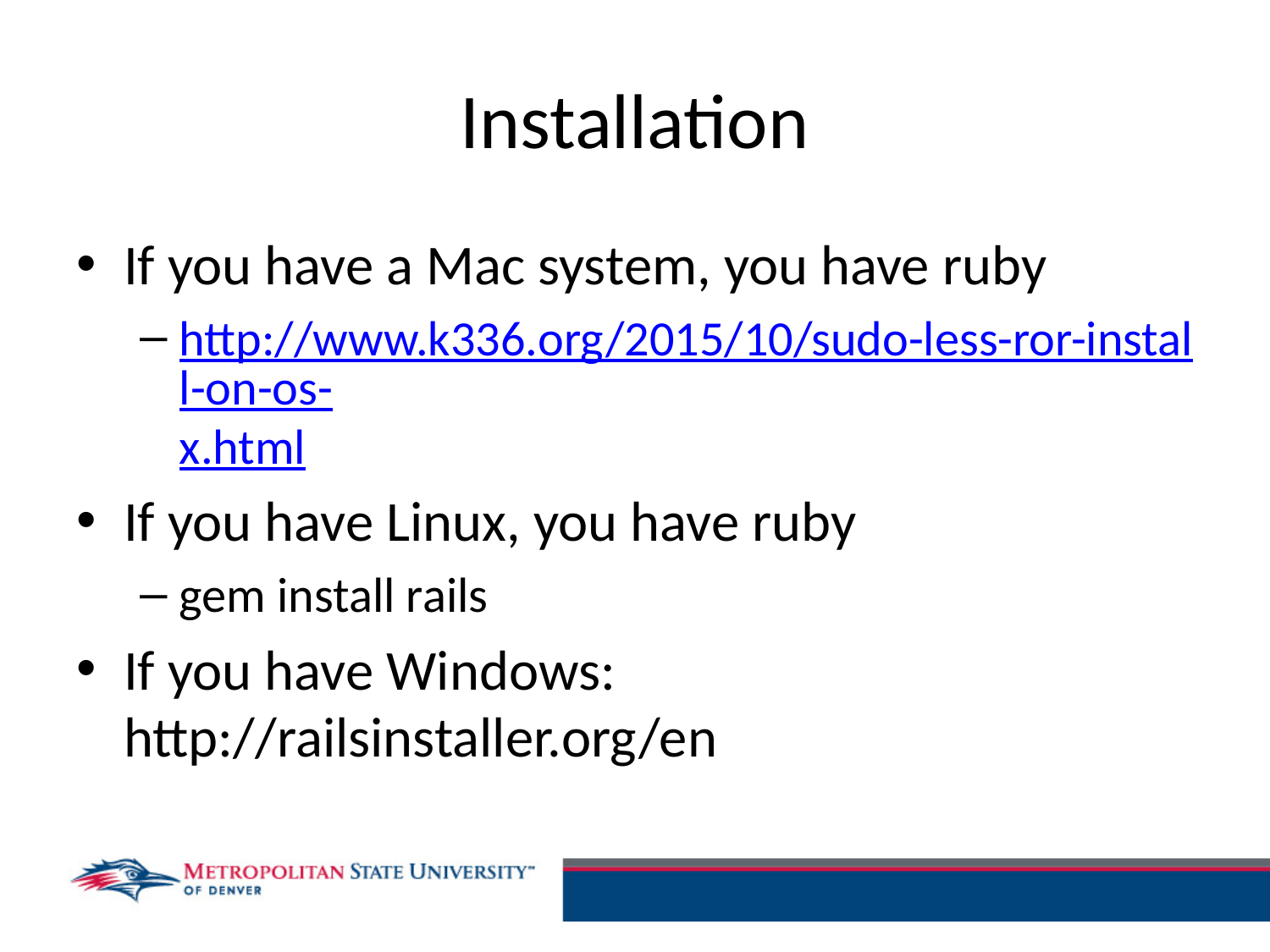

# Installation
If you have a Mac system, you have ruby
http://www.k336.org/2015/10/sudo-less-ror-install-on-os-x.html
If you have Linux, you have ruby
gem install rails
If you have Windows: http://railsinstaller.org/en